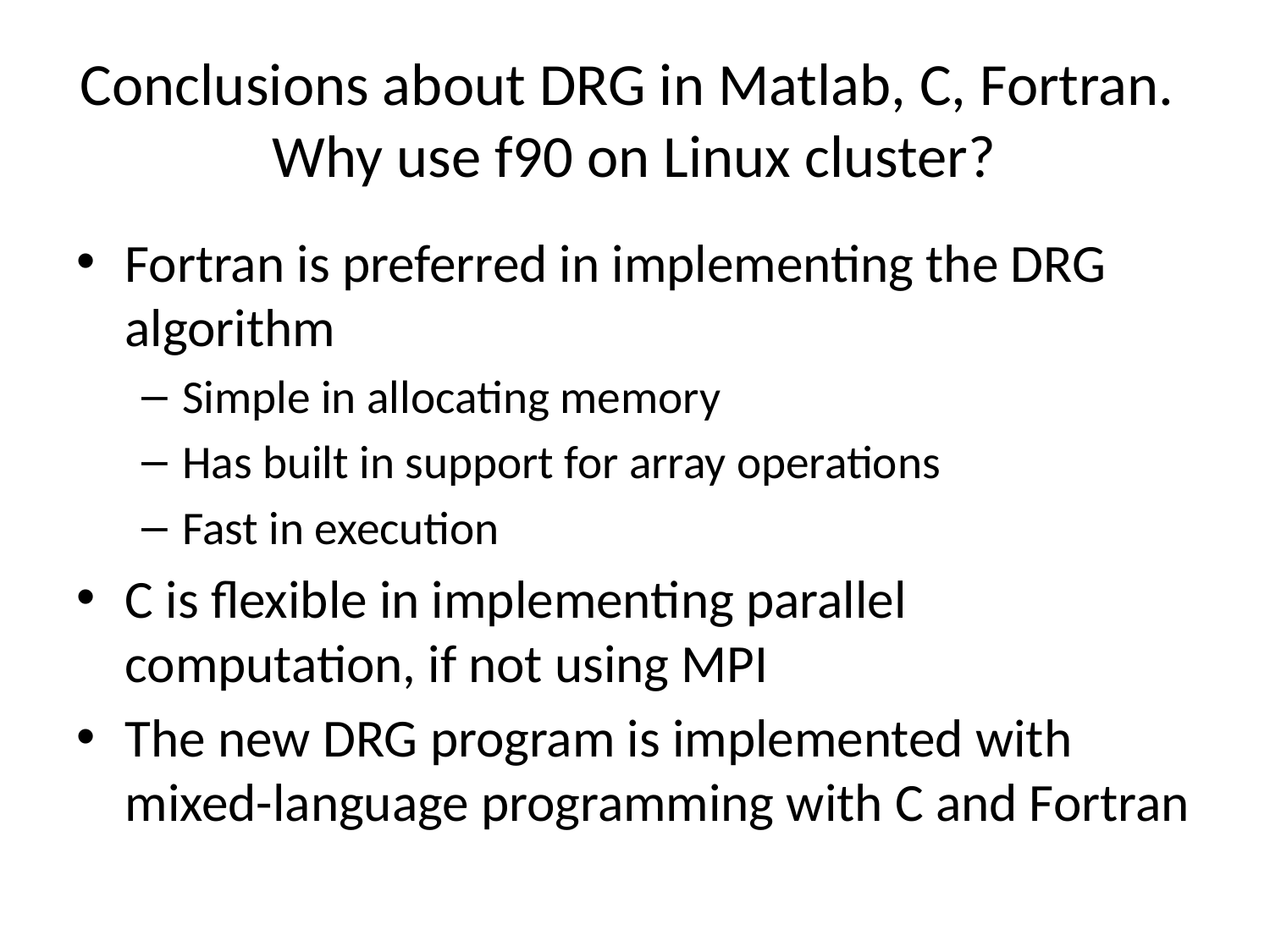

# Conclusions about DRG in Matlab, C, Fortran.  Why use f90 on Linux cluster?
Fortran is preferred in implementing the DRG algorithm
Simple in allocating memory
Has built in support for array operations
Fast in execution
C is flexible in implementing parallel computation, if not using MPI
The new DRG program is implemented with mixed-language programming with C and Fortran